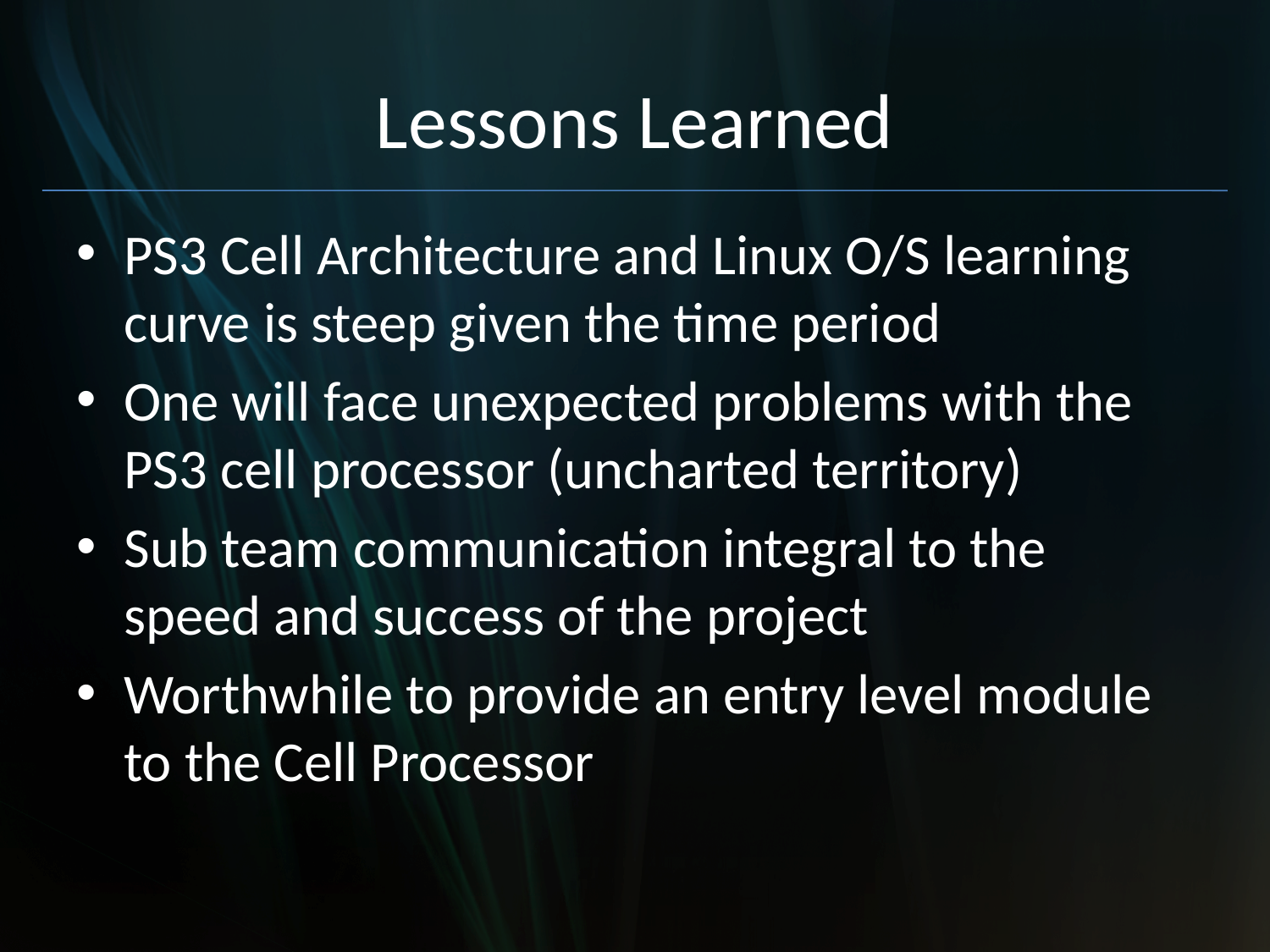

# Lessons Learned
PS3 Cell Architecture and Linux O/S learning curve is steep given the time period
One will face unexpected problems with the PS3 cell processor (uncharted territory)
Sub team communication integral to the speed and success of the project
Worthwhile to provide an entry level module to the Cell Processor